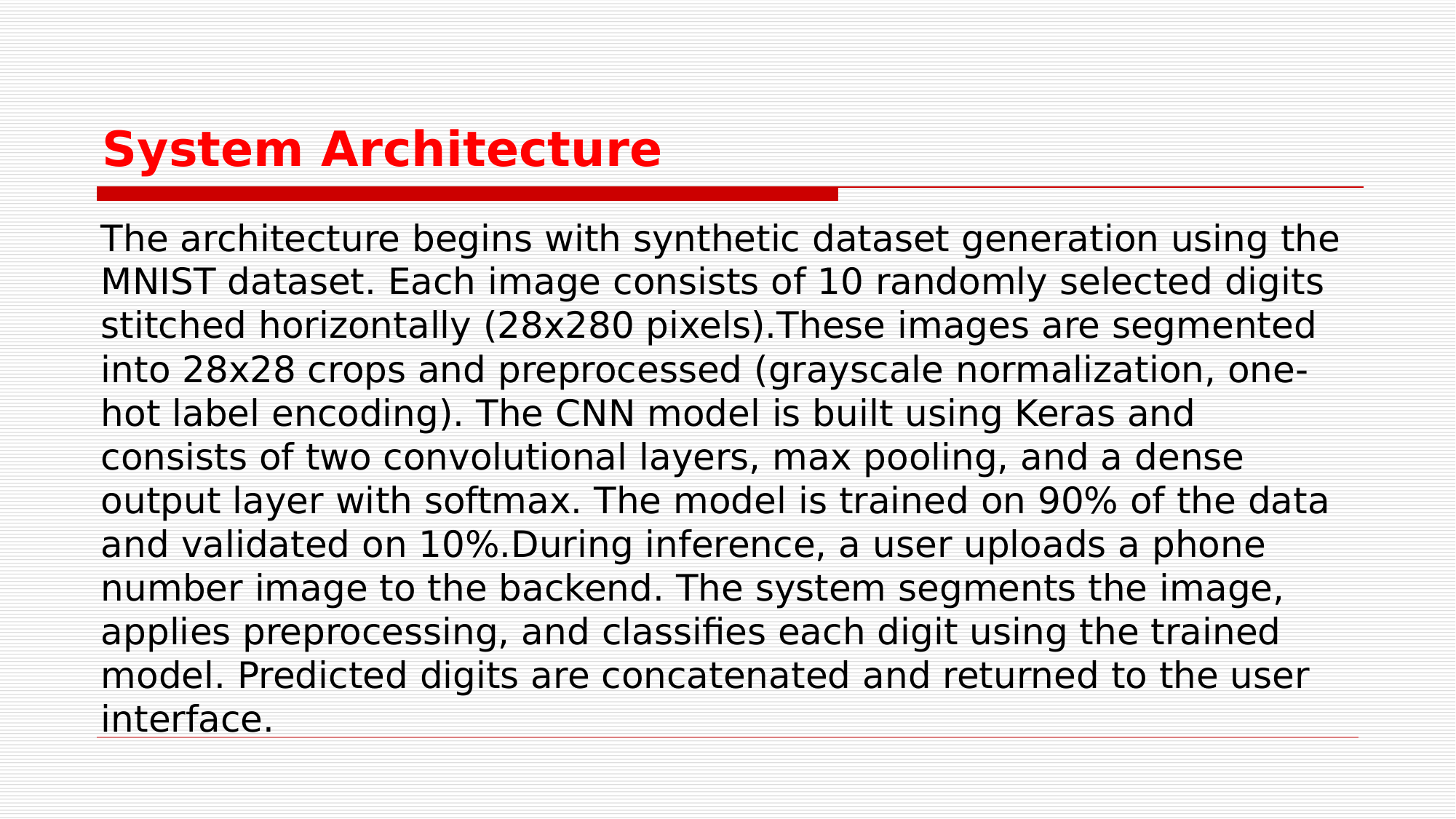

# System Architecture
The architecture begins with synthetic dataset generation using the MNIST dataset. Each image consists of 10 randomly selected digits stitched horizontally (28x280 pixels).These images are segmented into 28x28 crops and preprocessed (grayscale normalization, one-hot label encoding). The CNN model is built using Keras and consists of two convolutional layers, max pooling, and a dense output layer with softmax. The model is trained on 90% of the data and validated on 10%.During inference, a user uploads a phone number image to the backend. The system segments the image, applies preprocessing, and classifies each digit using the trained model. Predicted digits are concatenated and returned to the user interface.
8